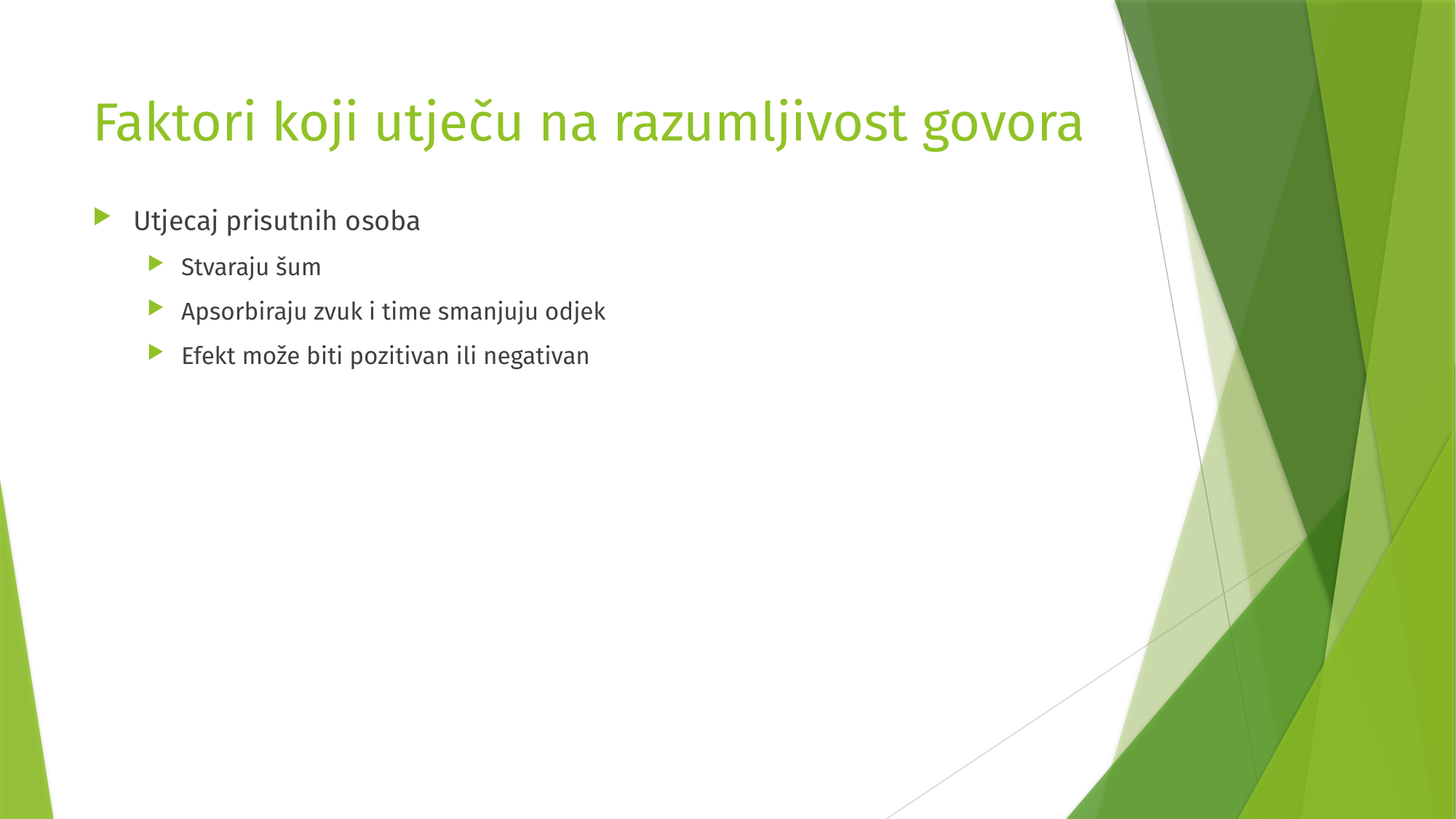

# Faktori koji utječu na razumljivost govora
Utjecaj prisutnih osoba
Stvaraju šum
Apsorbiraju zvuk i time smanjuju odjek
Efekt može biti pozitivan ili negativan